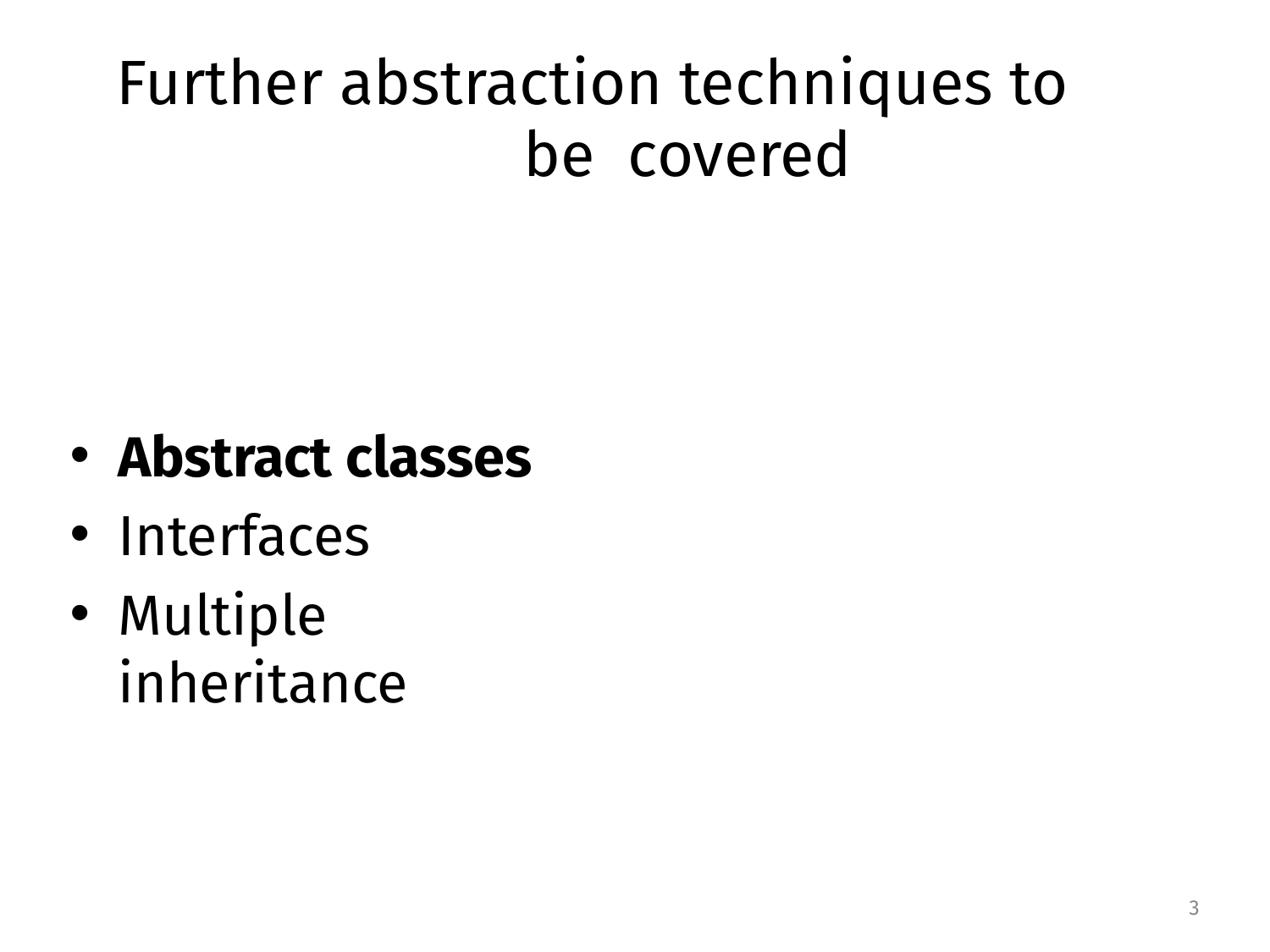

# Further abstraction techniques to be  covered
Abstract classes
Interfaces
Multiple inheritance
3